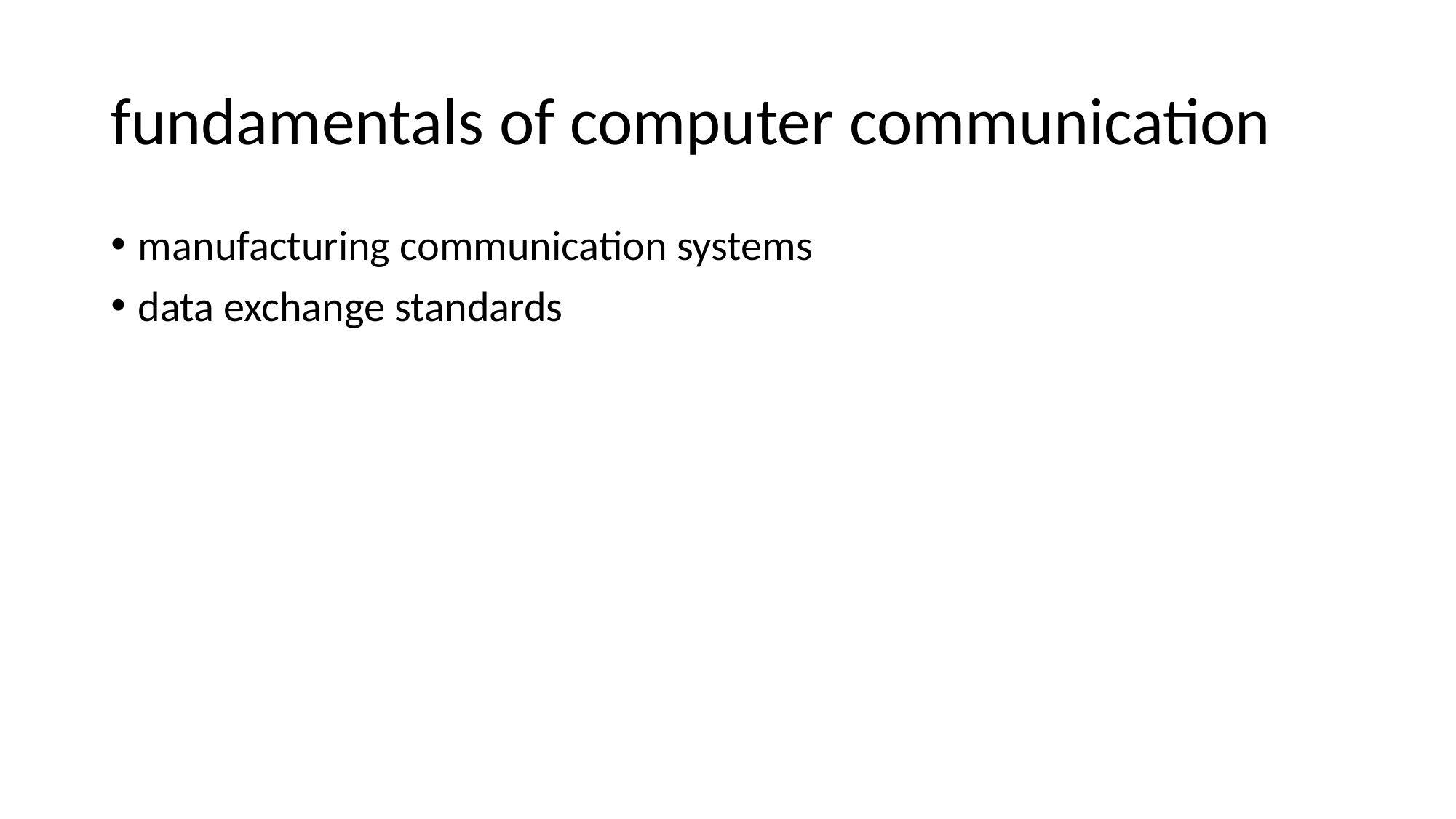

# fundamentals of computer communication
manufacturing communication systems
data exchange standards